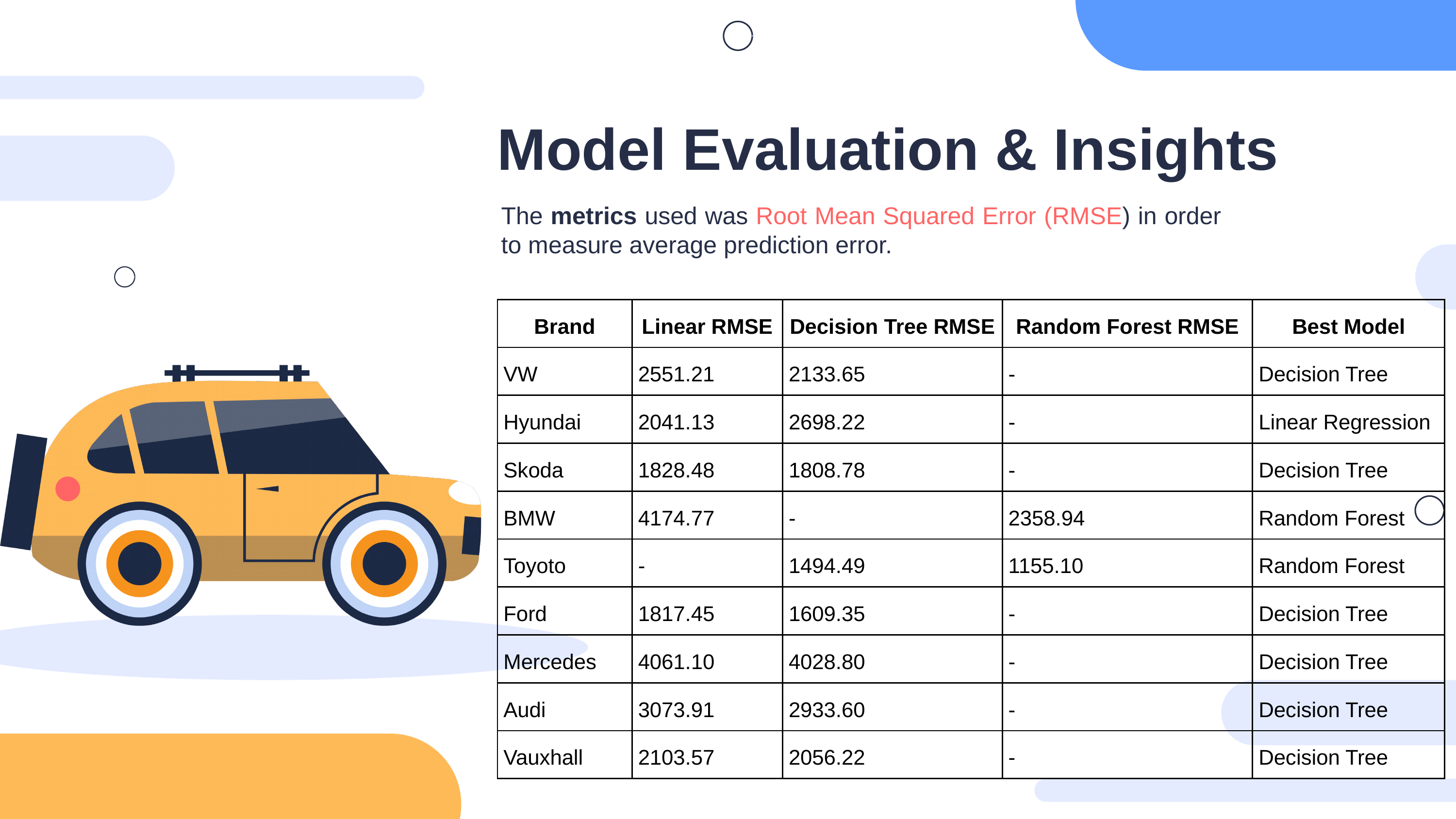

Model Evaluation & Insights

The metrics used was Root Mean Squared Error (RMSE) in order to measure average prediction error.

| Brand | Linear RMSE | Decision Tree RMSE | Random Forest RMSE | Best Model |
| --- | --- | --- | --- | --- |
| VW | 2551.21 | 2133.65 | - | Decision Tree |
| Hyundai | 2041.13 | 2698.22 | - | Linear Regression |
| Skoda | 1828.48 | 1808.78 | - | Decision Tree |
| BMW | 4174.77 | - | 2358.94 | Random Forest |
| Toyoto | - | 1494.49 | 1155.10 | Random Forest |
| Ford | 1817.45 | 1609.35 | - | Decision Tree |
| Mercedes | 4061.10 | 4028.80 | - | Decision Tree |
| Audi | 3073.91 | 2933.60 | - | Decision Tree |
| Vauxhall | 2103.57 | 2056.22 | - | Decision Tree |